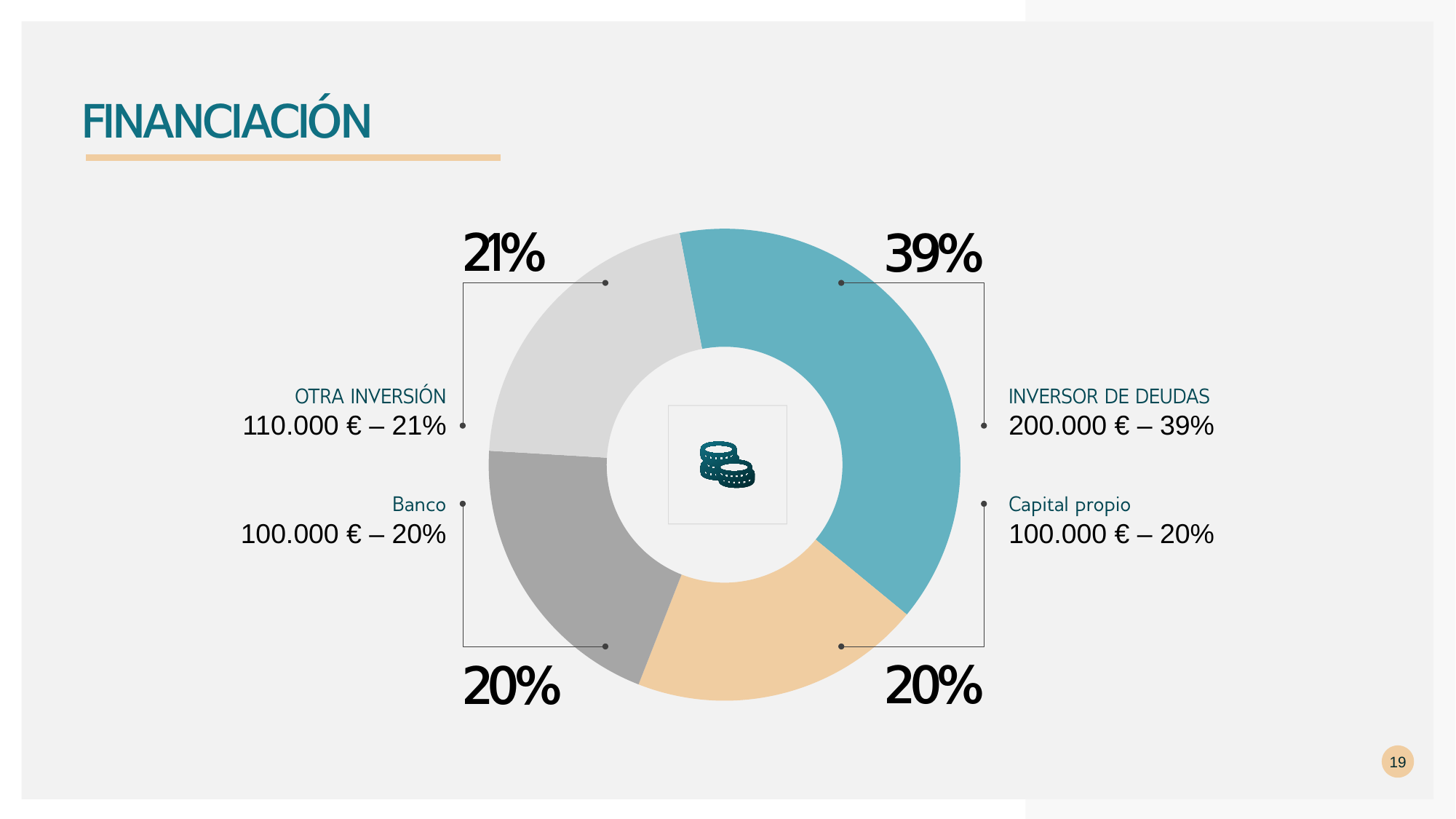

# FINANCIACIÓN

21%
39%

### Chart

| Category | Columna1 |
|---|---|
| INVERSOR DE DEUDAS | 0.39 |
| INVERSIÓN DE CAPITAL PROPIO | 0.2 |
| BANCO  | 0.2 |
| OTRA INVERSIÓN | 0.21 |

OTRA INVERSIÓN
110.000 € – 21%
INVERSOR DE DEUDAS
200.000 € – 39%

Banco
100.000 € – 20%
Capital propio
100.000 € – 20%

20%
20%
19